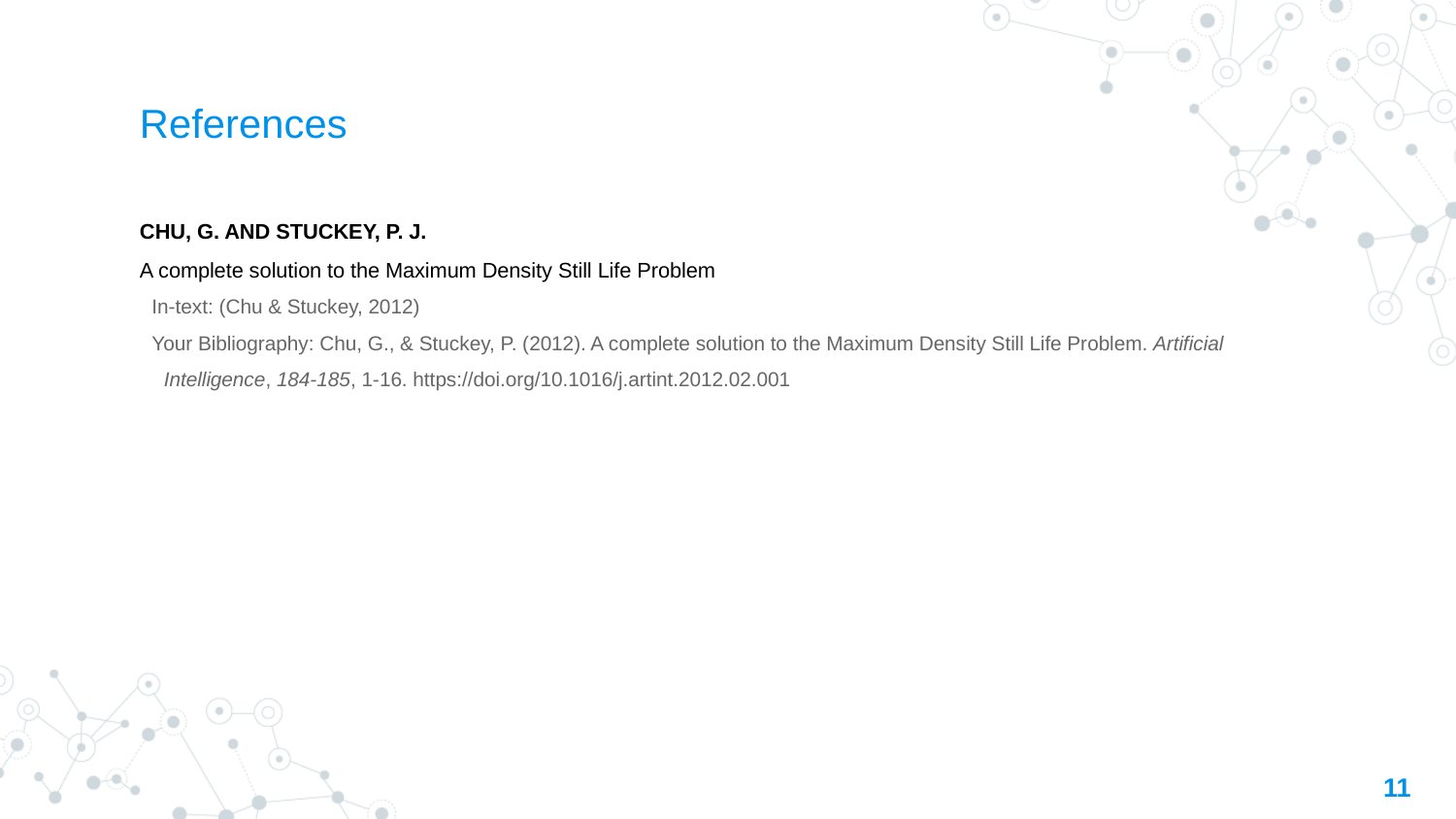

# References
CHU, G. AND STUCKEY, P. J.
A complete solution to the Maximum Density Still Life Problem
In-text: (Chu & Stuckey, 2012)
Your Bibliography: Chu, G., & Stuckey, P. (2012). A complete solution to the Maximum Density Still Life Problem. Artificial Intelligence, 184-185, 1-16. https://doi.org/10.1016/j.artint.2012.02.001

11